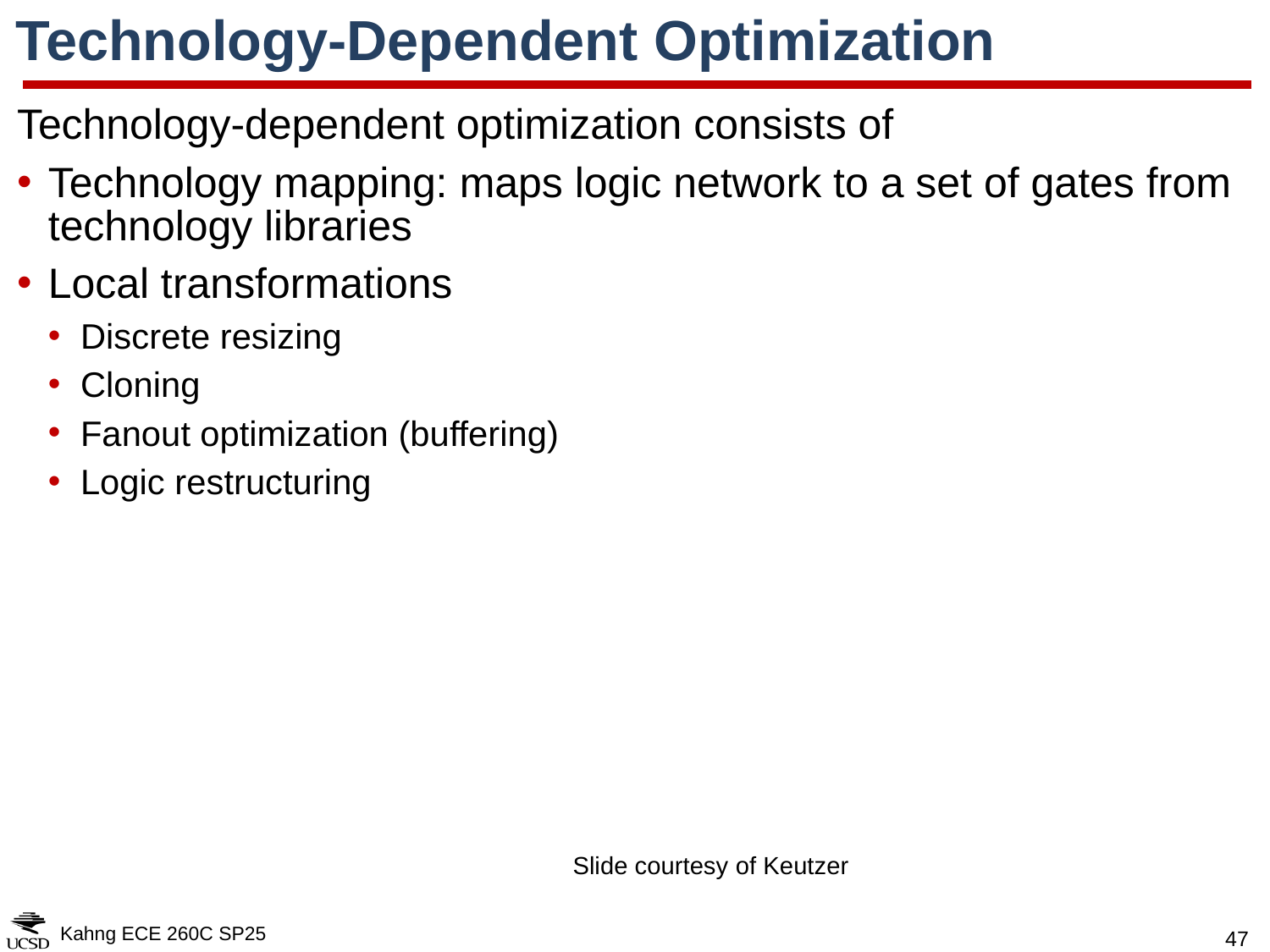

# Technology-Dependent Optimization
Technology-dependent optimization consists of
Technology mapping: maps logic network to a set of gates from technology libraries
Local transformations
Discrete resizing
Cloning
Fanout optimization (buffering)
Logic restructuring
Slide courtesy of Keutzer
Kahng ECE 260C SP25